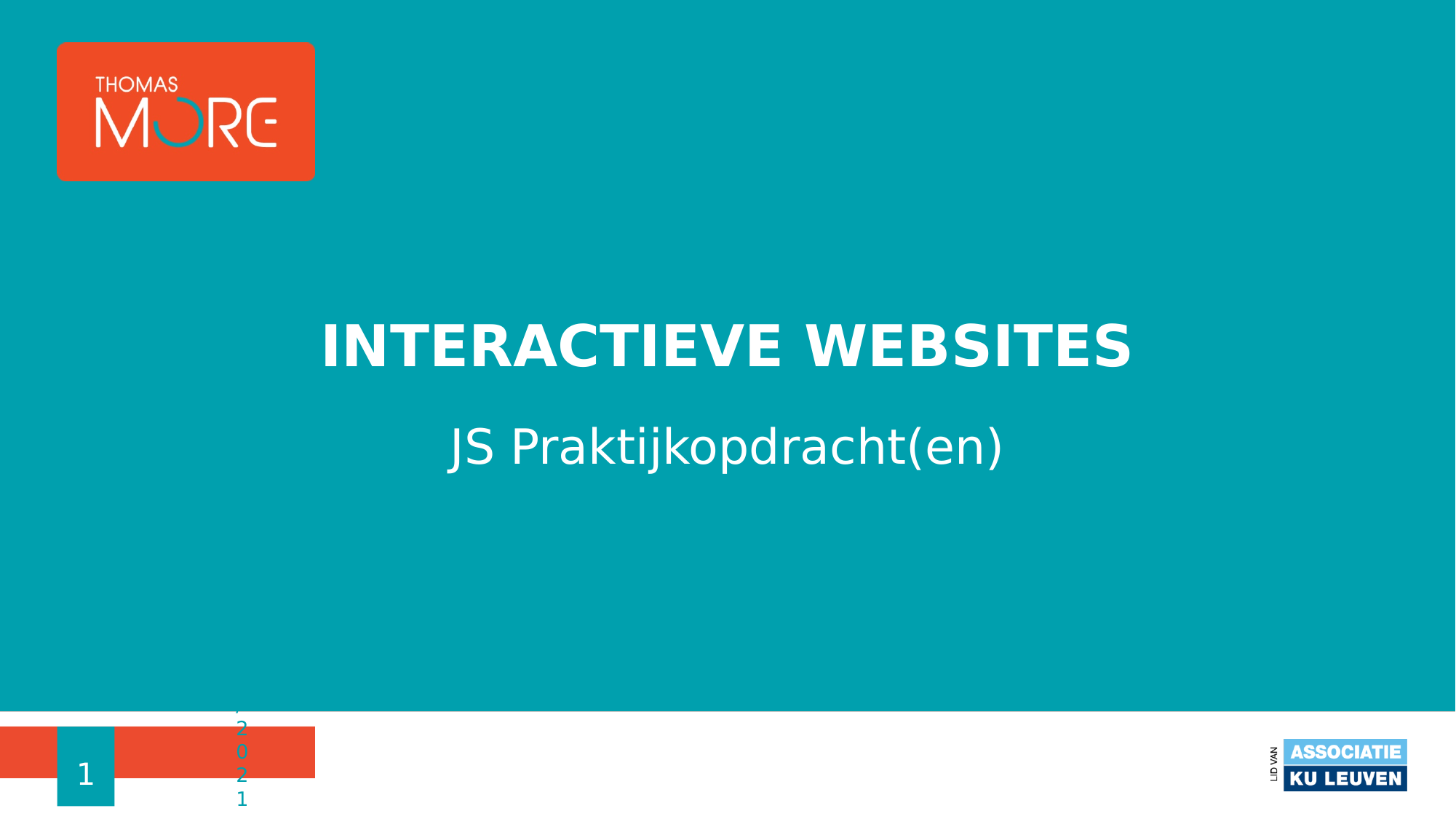

# Interactieve websites
JS Praktijkopdracht(en)
1
15/05/2021